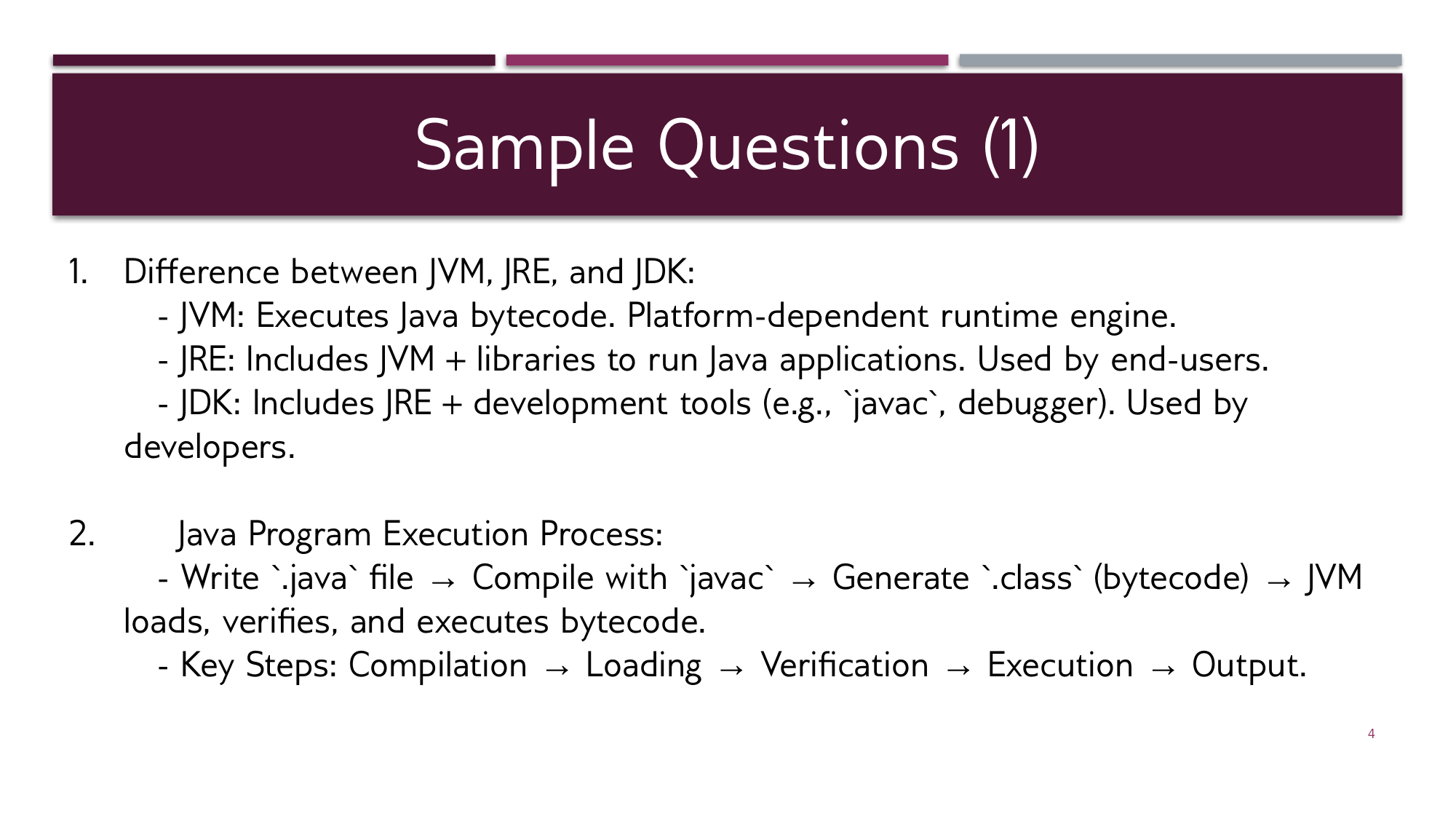

Sample Questions (1)
Difference between JVM, JRE, and JDK:
   - JVM: Executes Java bytecode. Platform-dependent runtime engine.
   - JRE: Includes JVM + libraries to run Java applications. Used by end-users.
   - JDK: Includes JRE + development tools (e.g., `javac`, debugger). Used by developers.

2.	Java Program Execution Process:
   - Write `.java` file → Compile with `javac` → Generate `.class` (bytecode) → JVM loads, verifies, and executes bytecode.
   - Key Steps: Compilation → Loading → Verification → Execution → Output.
4